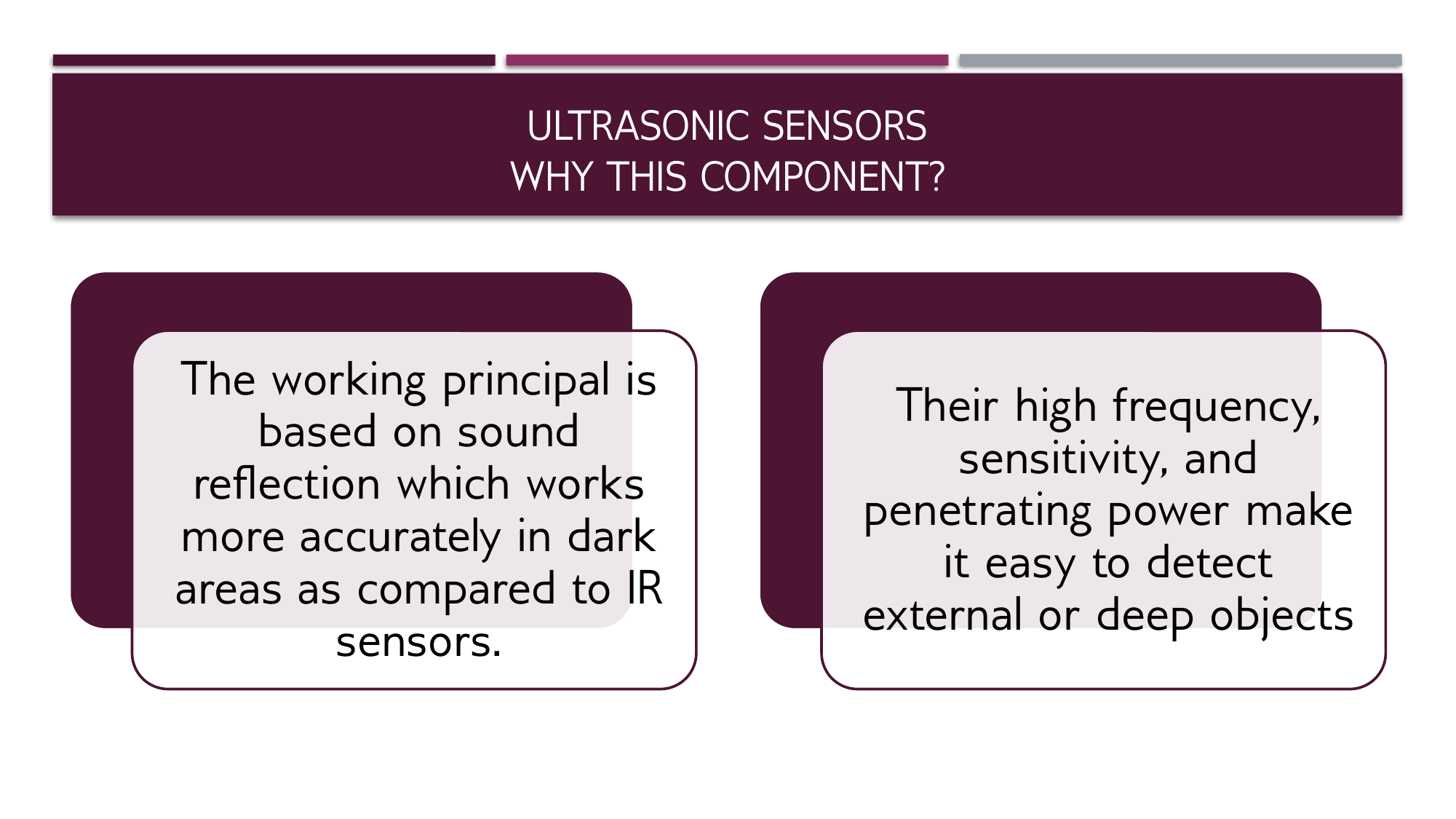

# ULTRASONIC SENSORS WHY THIS COMPONENT?
The working principal is based on sound reflection which works more accurately in dark areas as compared to IR sensors.
Their high frequency, sensitivity, and penetrating power make it easy to detect external or deep objects